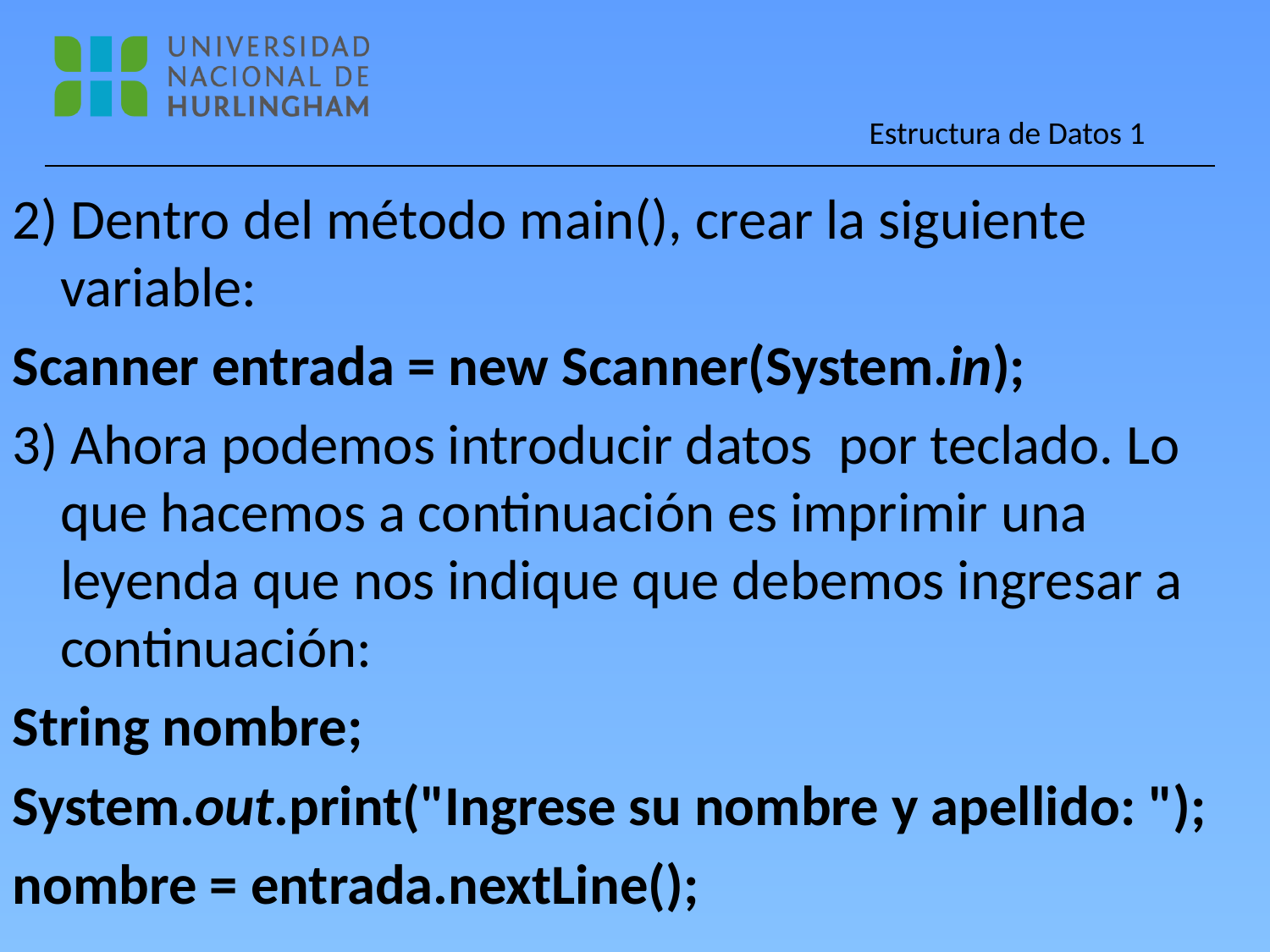

2) Dentro del método main(), crear la siguiente variable:
Scanner entrada = new Scanner(System.in);
3) Ahora podemos introducir datos  por teclado. Lo que hacemos a continuación es imprimir una leyenda que nos indique que debemos ingresar a continuación:
String nombre;
System.out.print("Ingrese su nombre y apellido: ");
nombre = entrada.nextLine();